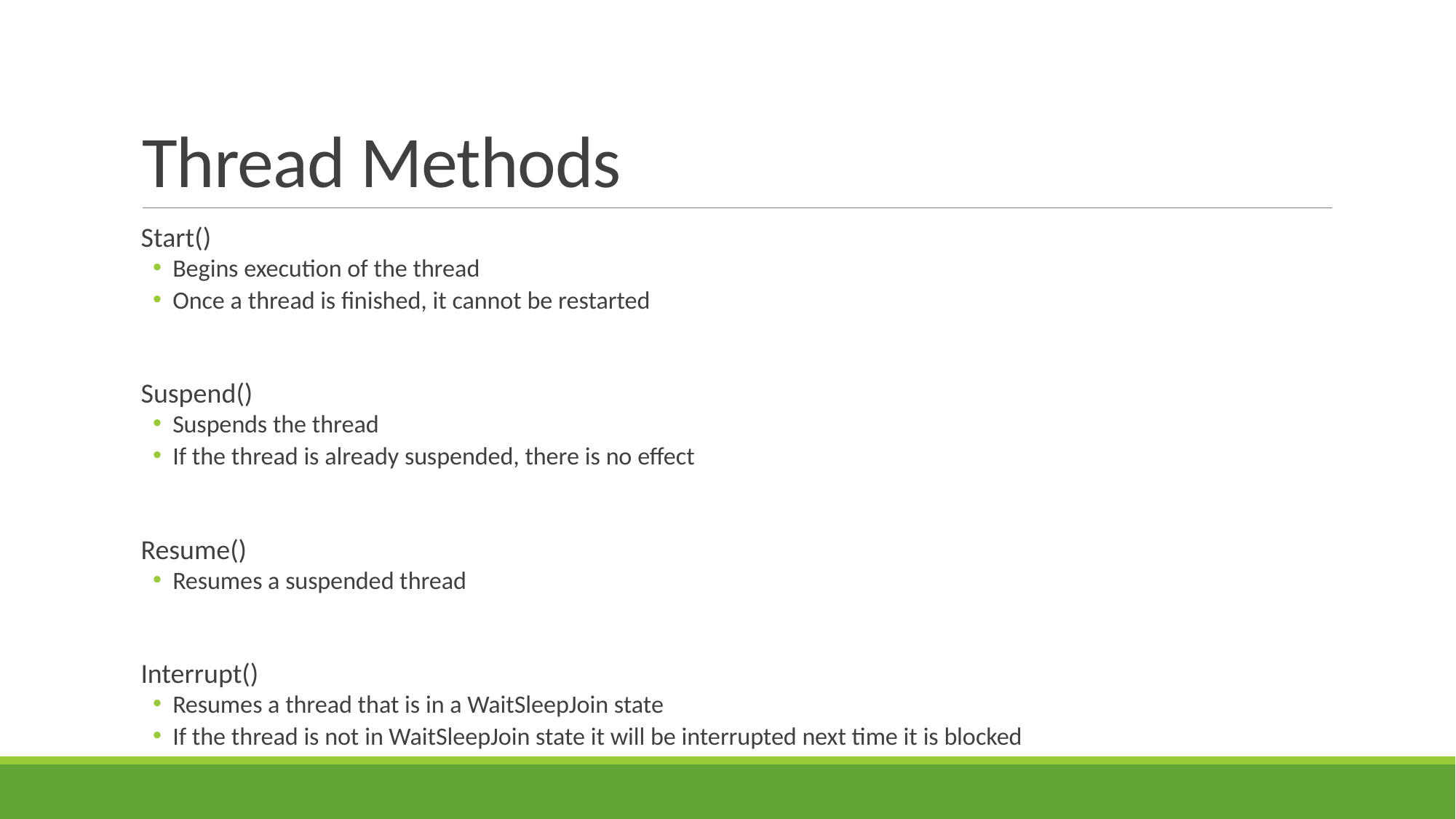

# Thread Methods
Start()
Begins execution of the thread
Once a thread is finished, it cannot be restarted

Suspend()
Suspends the thread
If the thread is already suspended, there is no effect

Resume()
Resumes a suspended thread

Interrupt()
Resumes a thread that is in a WaitSleepJoin state
If the thread is not in WaitSleepJoin state it will be interrupted next time it is blocked